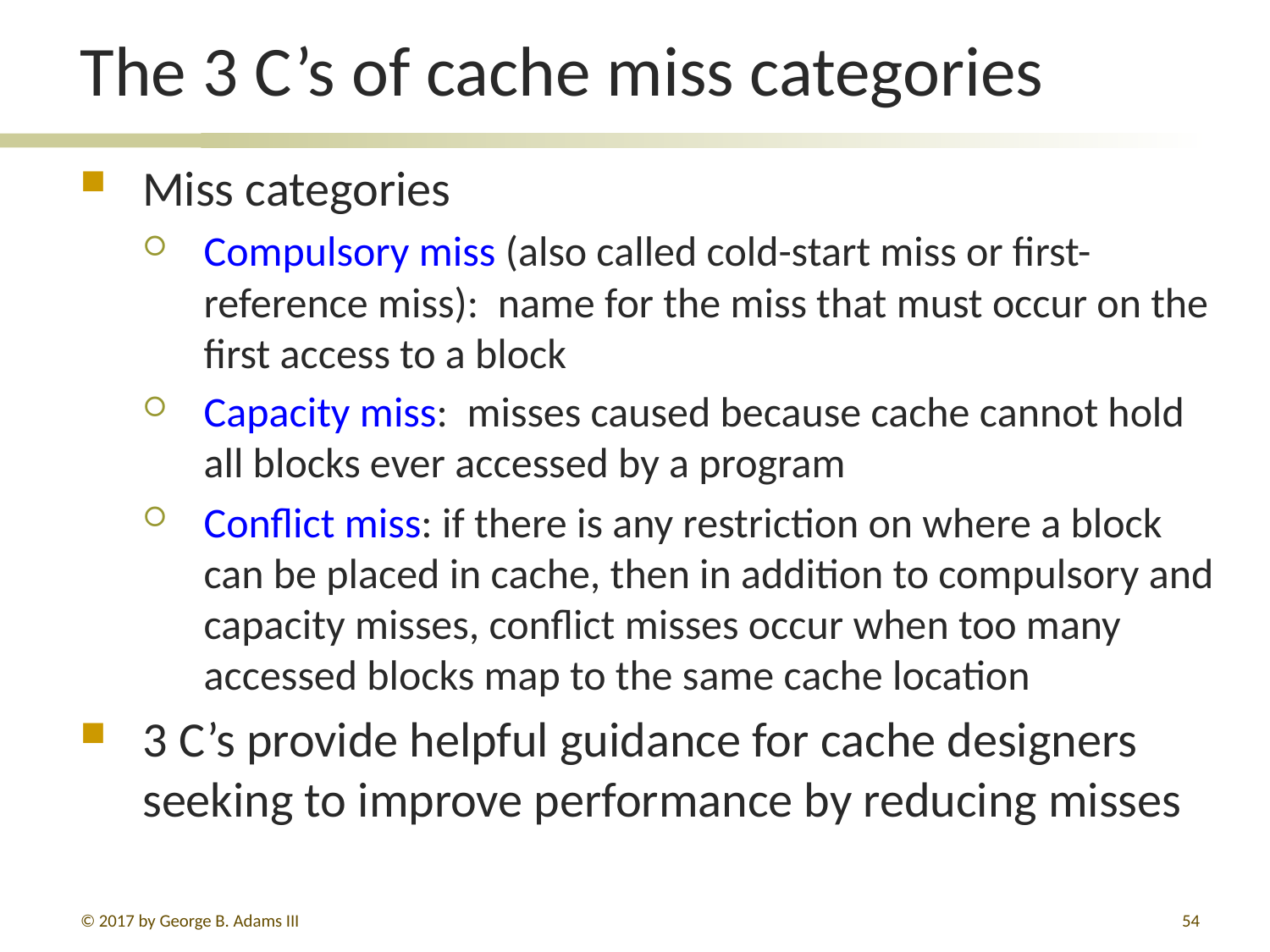

# The 3 C’s of cache miss categories
Miss categories
Compulsory miss (also called cold-start miss or first-reference miss):  name for the miss that must occur on the first access to a block
Capacity miss:  misses caused because cache cannot hold all blocks ever accessed by a program
Conflict miss: if there is any restriction on where a block can be placed in cache, then in addition to compulsory and capacity misses, conflict misses occur when too many accessed blocks map to the same cache location
3 C’s provide helpful guidance for cache designers seeking to improve performance by reducing misses
© 2017 by George B. Adams III
54